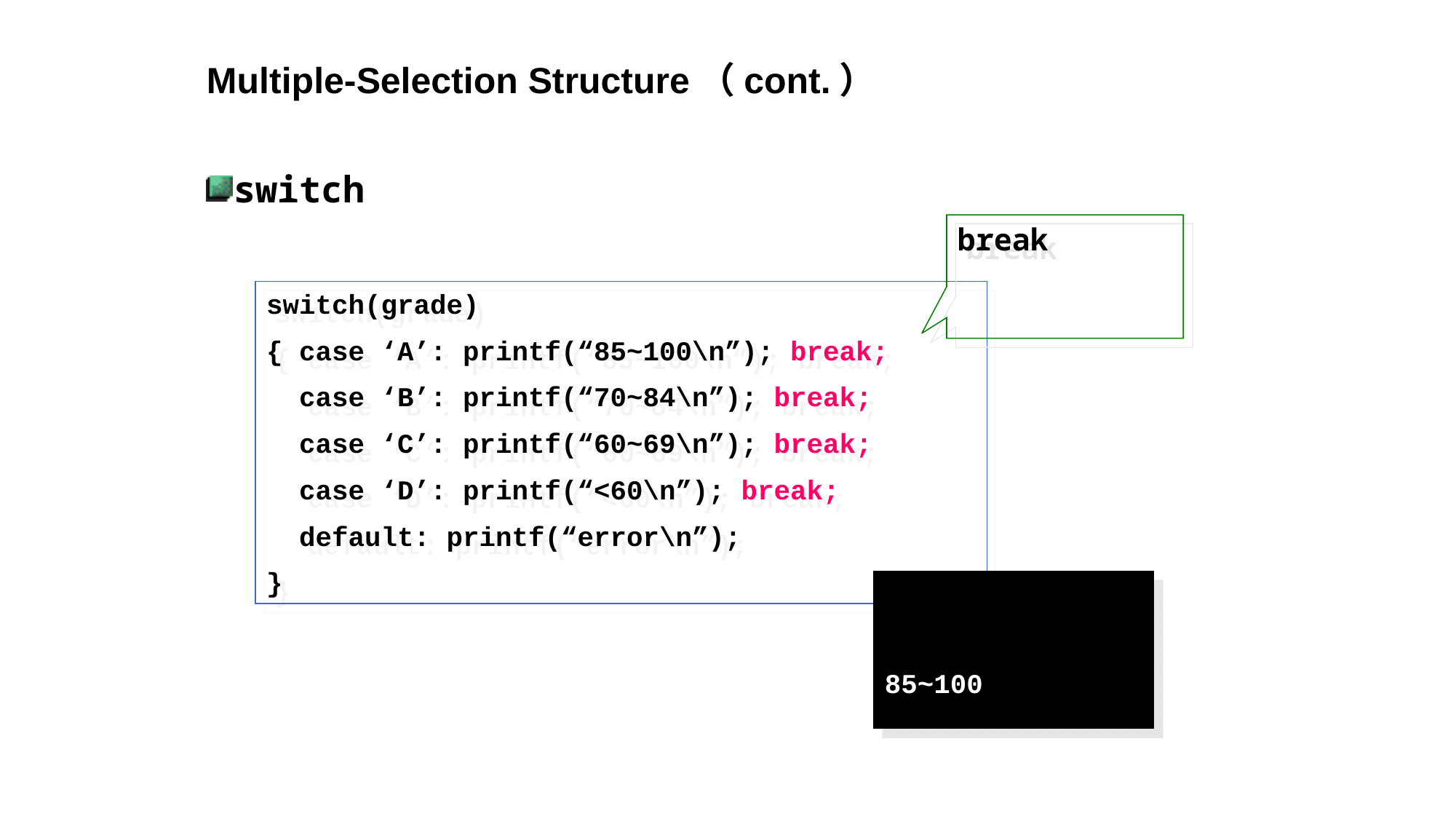

# Multiple-Selection Structure（cont.）
switch
break
switch(grade)
{ case ‘A’: printf(“85~100\n”); break;
  case ‘B’: printf(“70~84\n”); break;
  case ‘C’: printf(“60~69\n”); break;
  case ‘D’: printf(“<60\n”); break;
  default: printf(“error\n”);
}

85~100